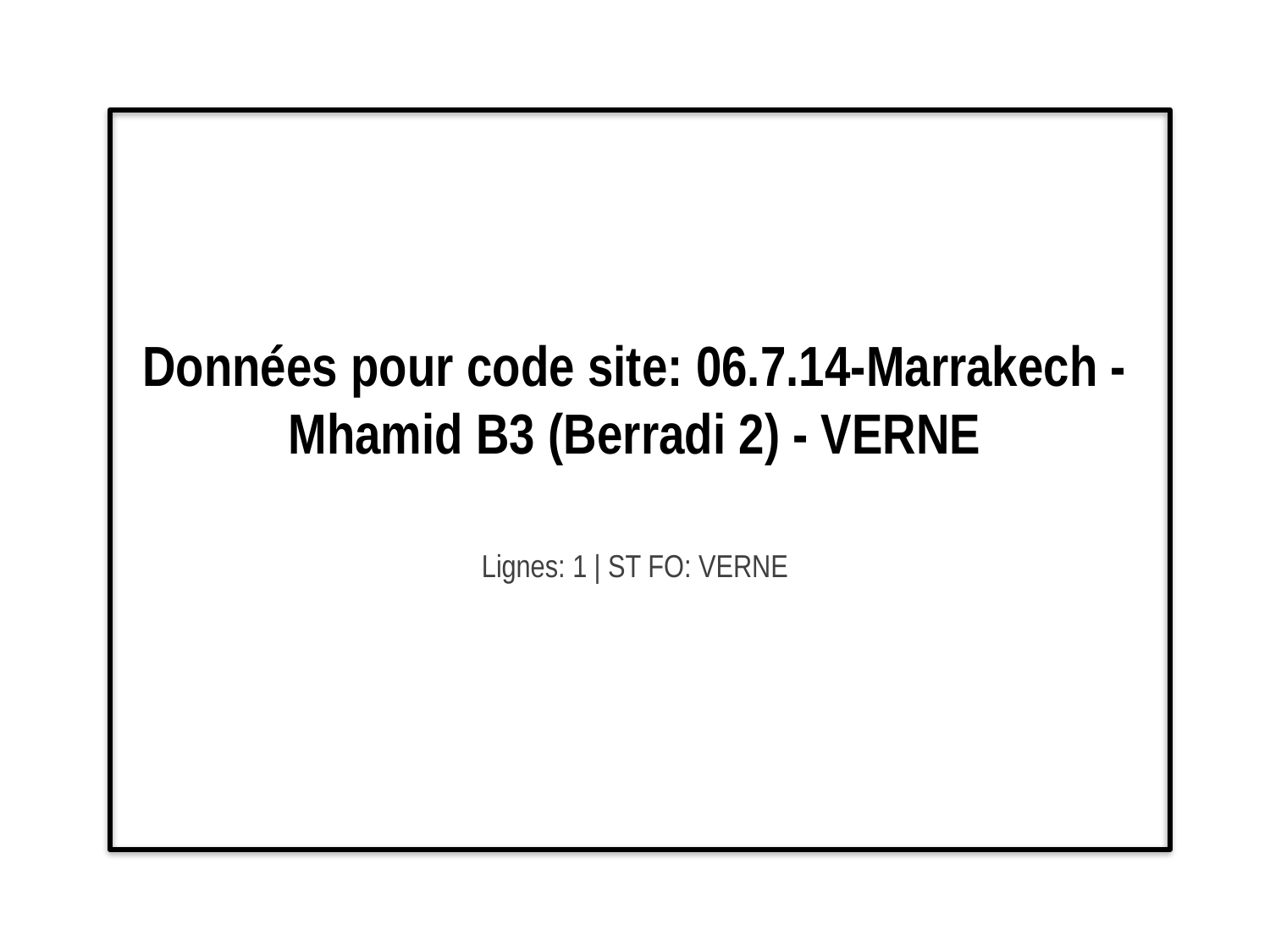

# Données pour code site: 06.7.14-Marrakech - Mhamid B3 (Berradi 2) - VERNE
Lignes: 1 | ST FO: VERNE